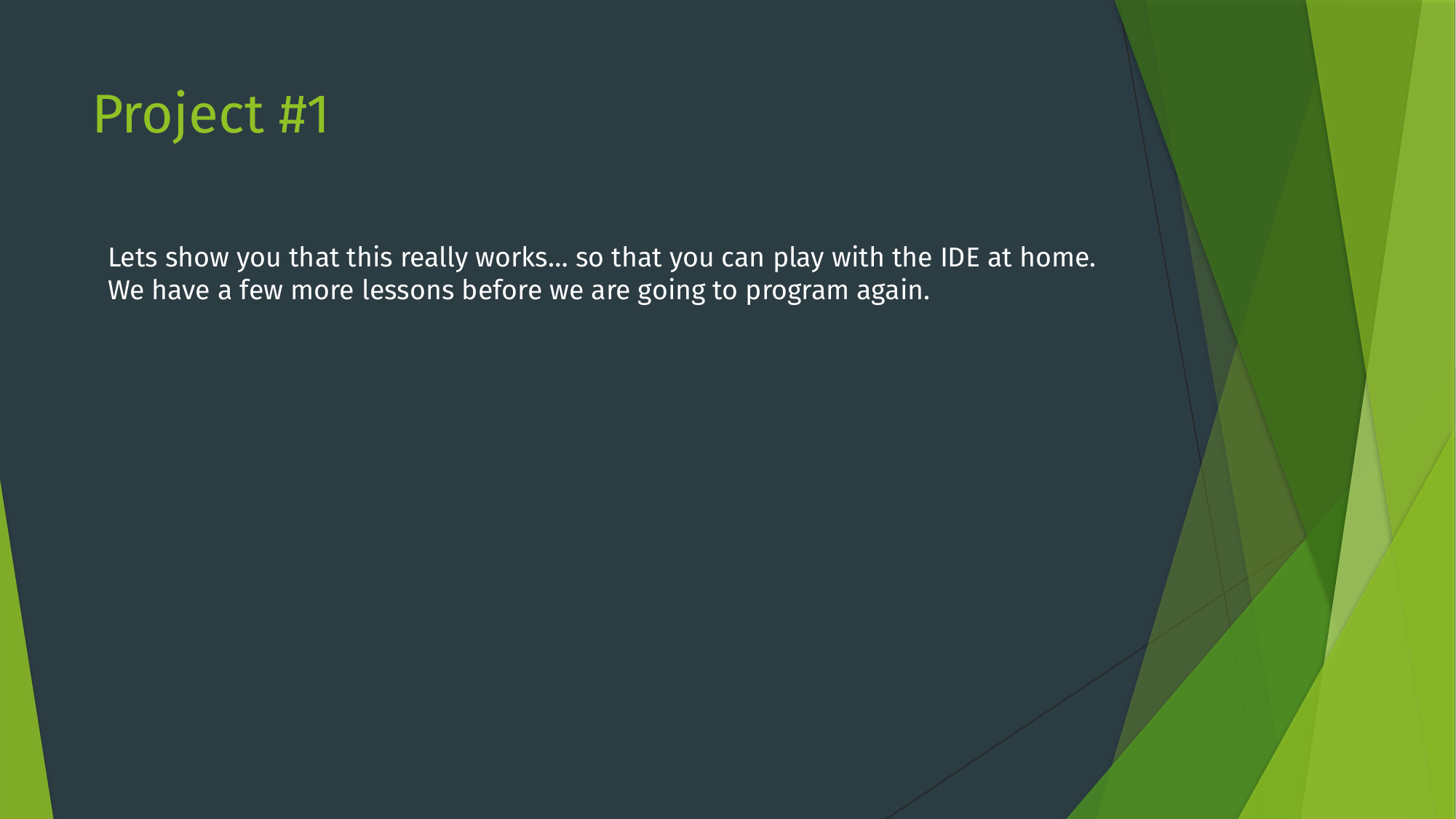

# Project #1
Lets show you that this really works… so that you can play with the IDE at home.
We have a few more lessons before we are going to program again.